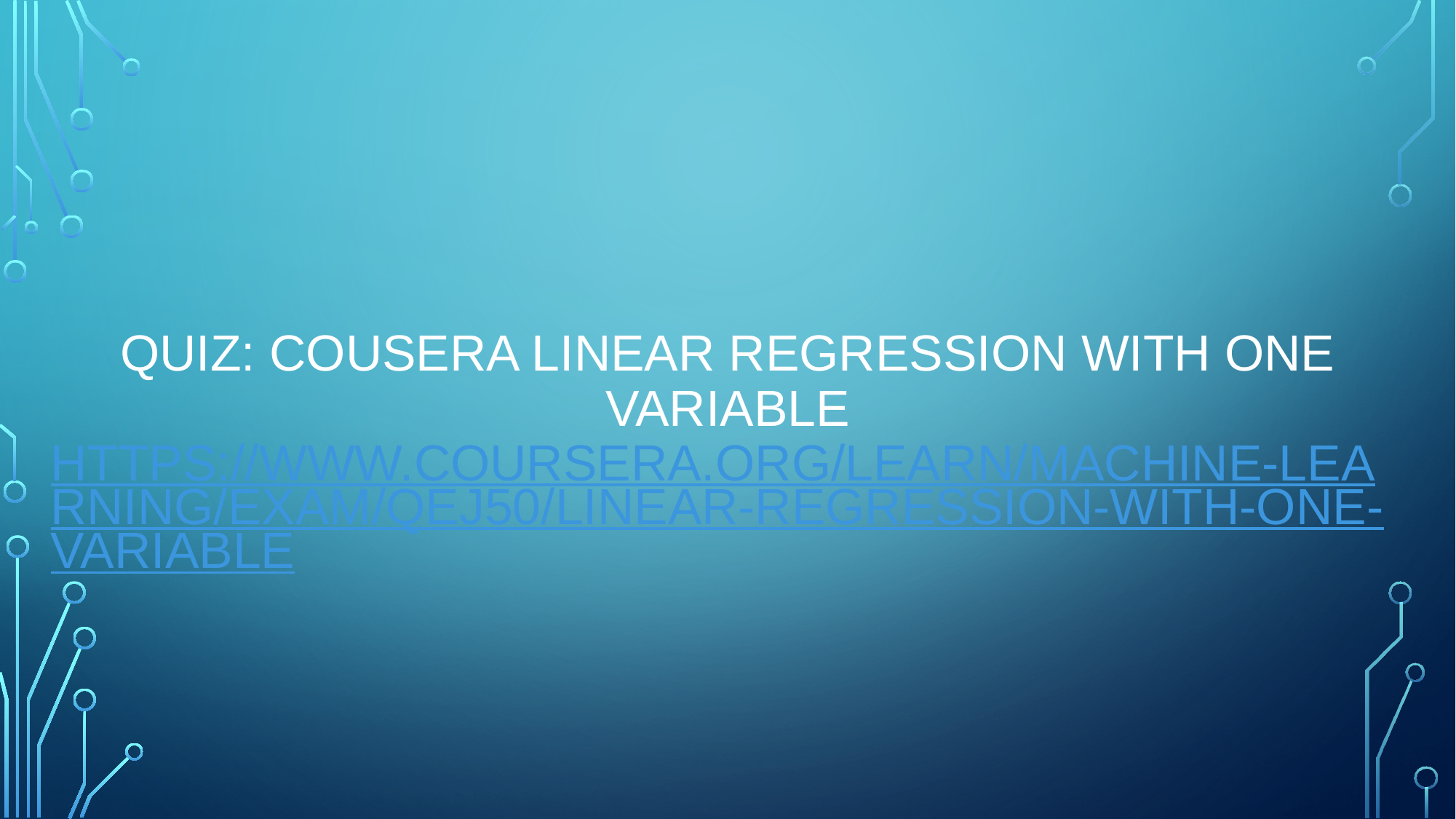

# Quiz: Cousera linear regression with one variable https://www.coursera.org/learn/machine-learning/exam/QeJ50/linear-regression-with-one-variable